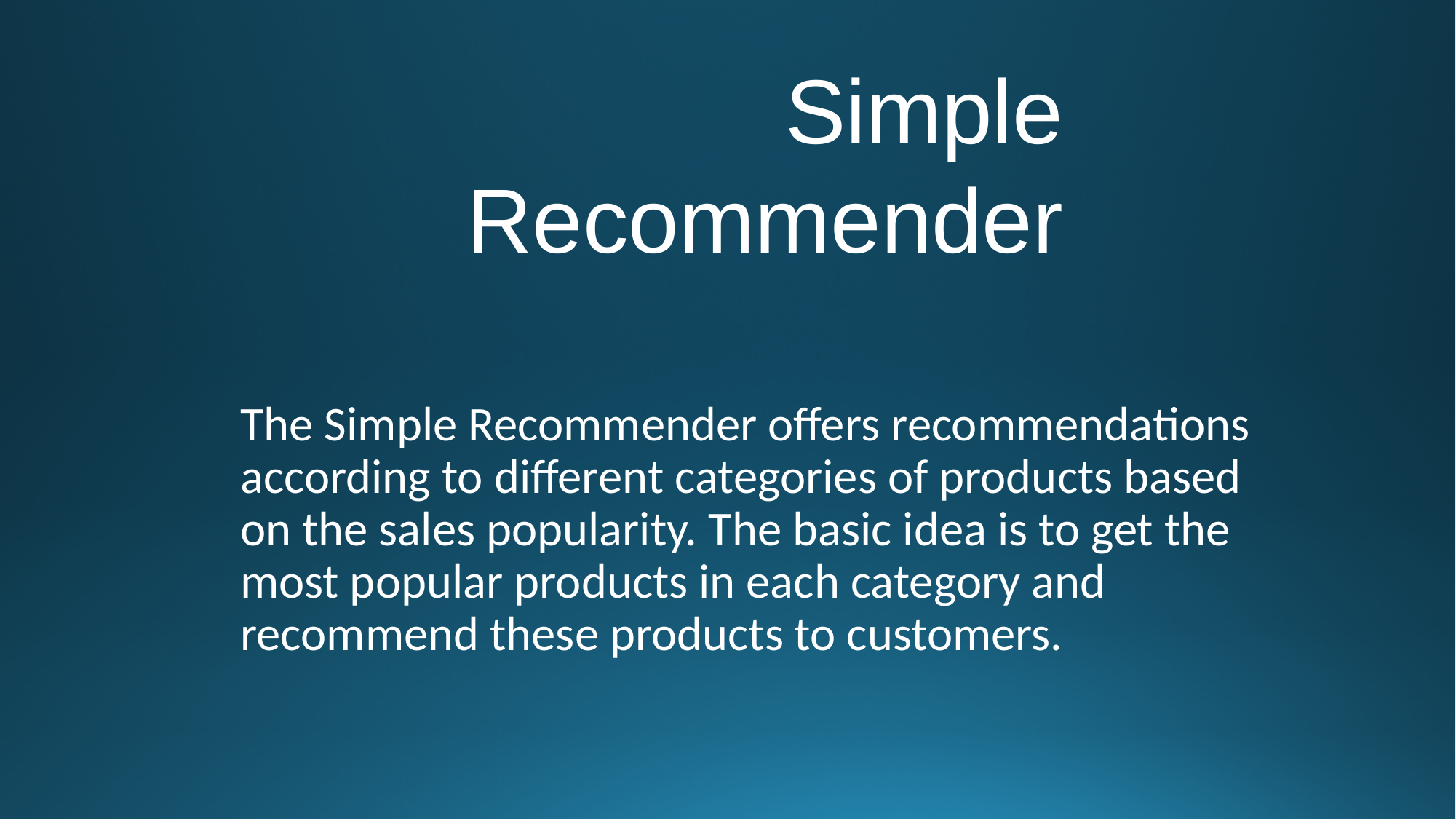

Simple Recommender
The Simple Recommender offers recommendations according to different categories of products based on the sales popularity. The basic idea is to get the  most popular products in each category and recommend these products to customers.